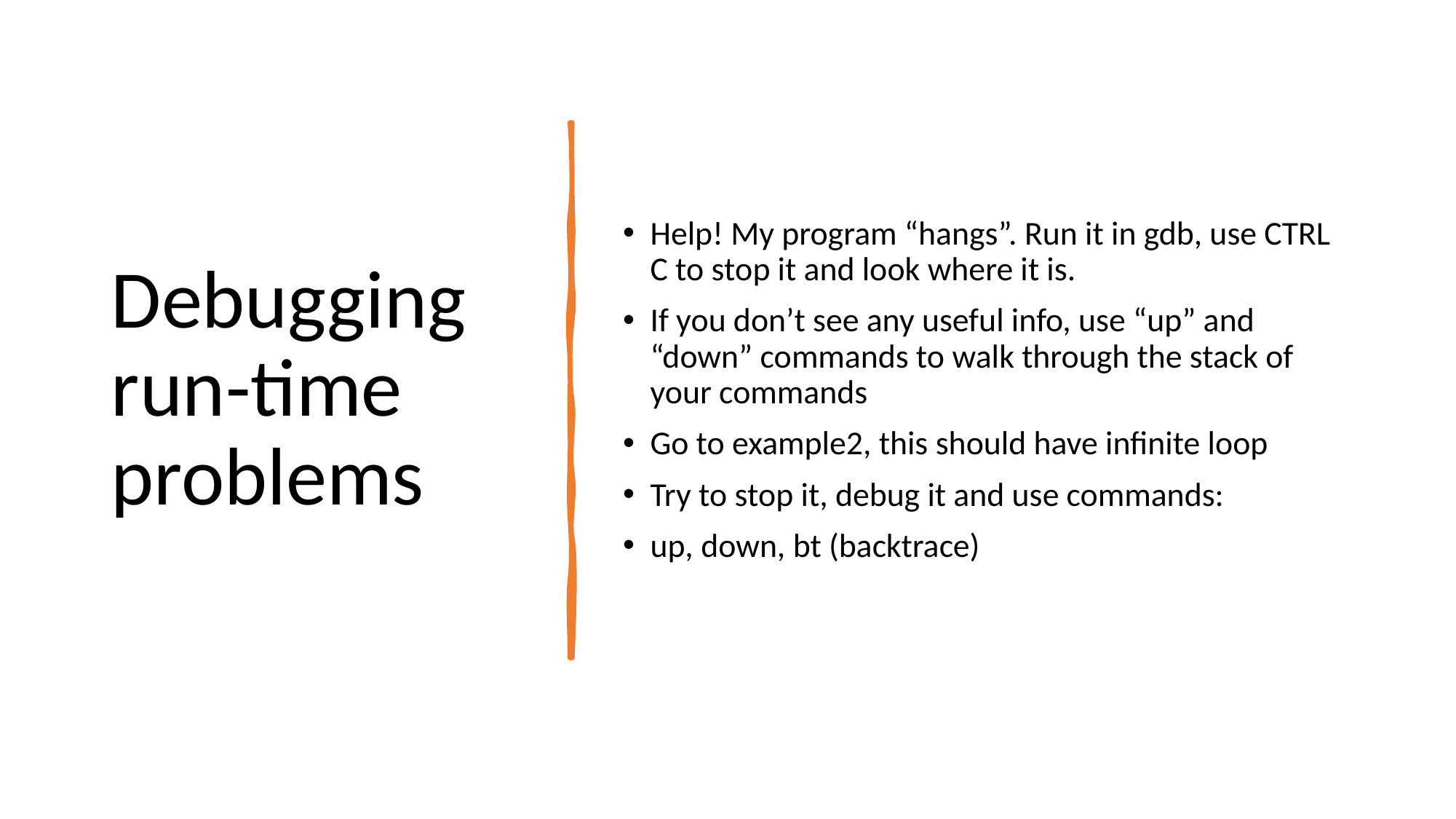

# Debugging run-time problems
Help! My program “hangs”. Run it in gdb, use CTRL C to stop it and look where it is.
If you don’t see any useful info, use “up” and “down” commands to walk through the stack of your commands
Go to example2, this should have infinite loop
Try to stop it, debug it and use commands:
up, down, bt (backtrace)